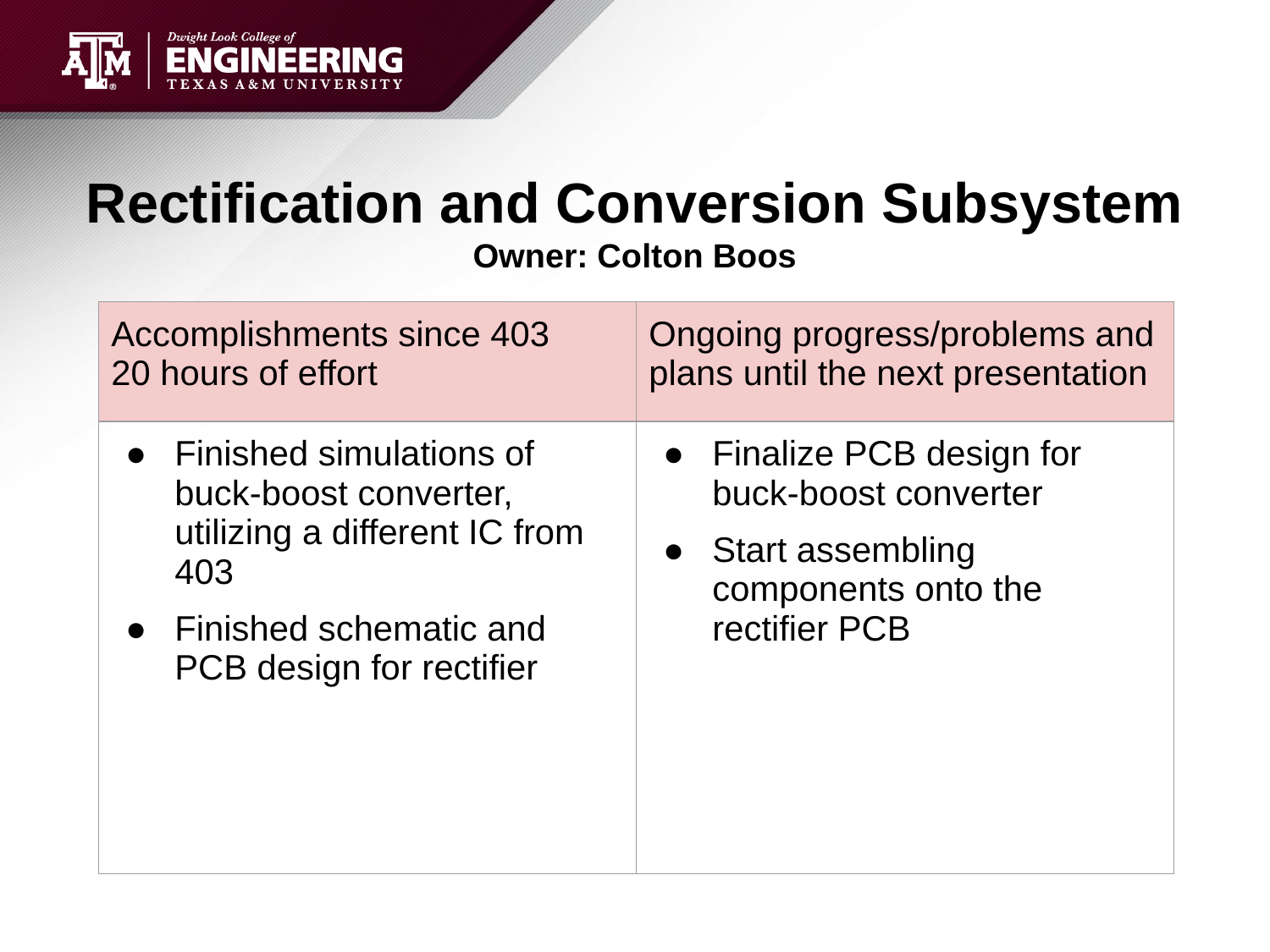

# Rectification and Conversion Subsystem
Owner: Colton Boos
| Accomplishments since 403 20 hours of effort | Ongoing progress/problems and plans until the next presentation |
| --- | --- |
| Finished simulations of buck-boost converter, utilizing a different IC from 403 Finished schematic and PCB design for rectifier | Finalize PCB design for buck-boost converter Start assembling components onto the rectifier PCB |